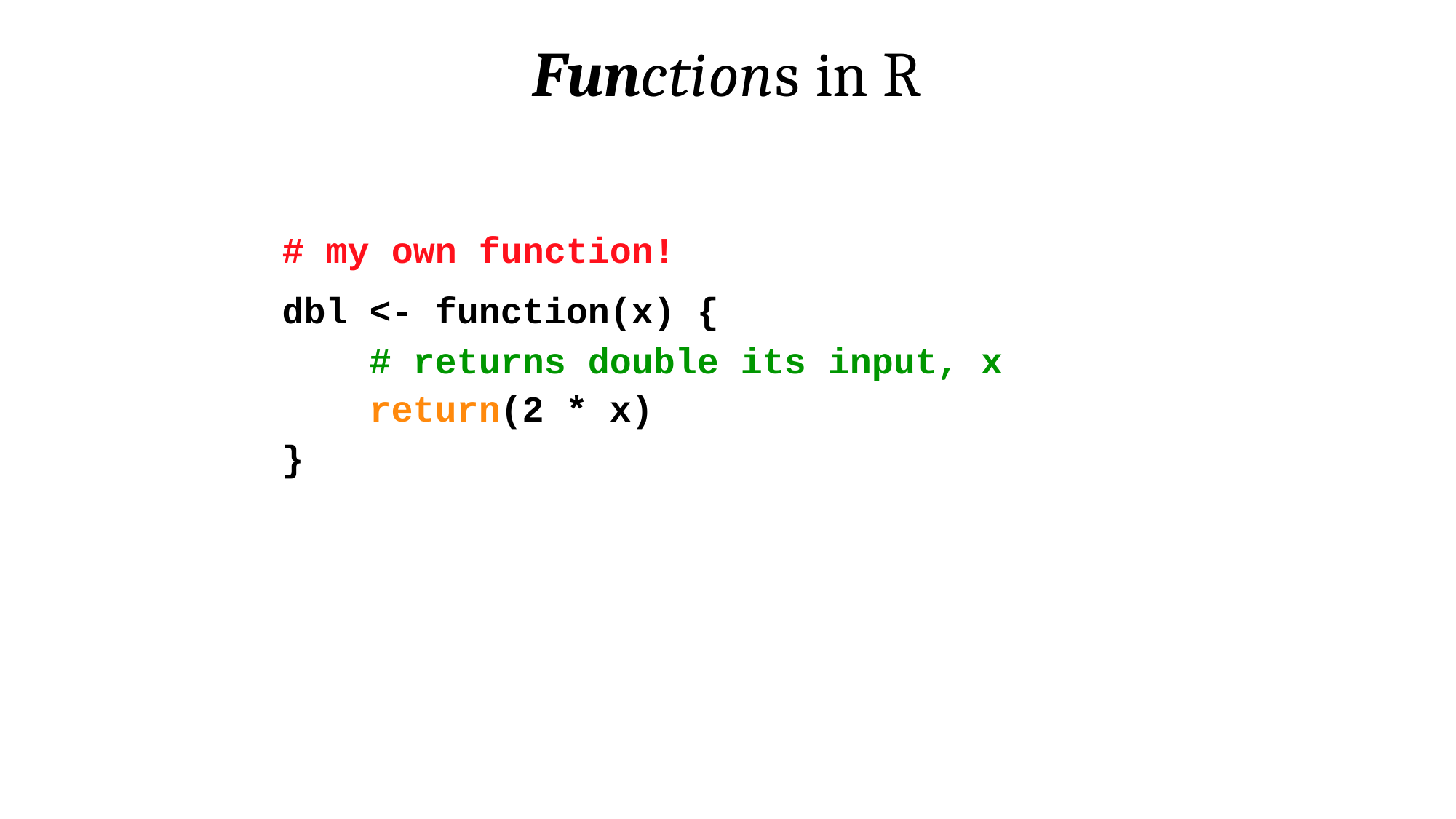

Functions in R
# my own function!
dbl <- function(x) {
    # returns double its input, x
    return(2 * x)
}